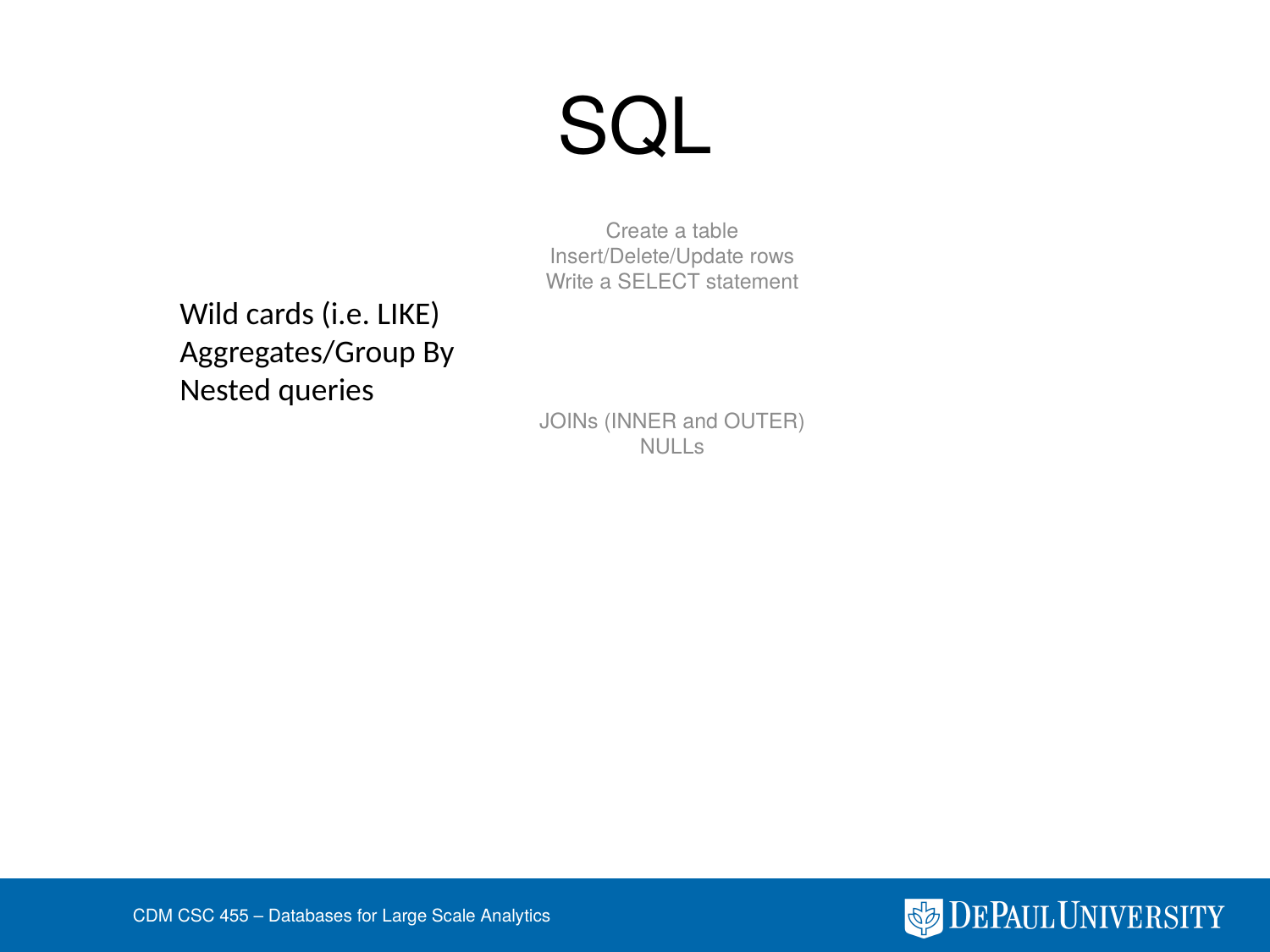

# SQL
Create a table
Insert/Delete/Update rows
Write a SELECT statement
Wild cards (i.e. LIKE)
Aggregates/Group By
Nested queries
JOINs (INNER and OUTER)
NULLs

CDM CSC 455 – Databases for Large Scale Analytics